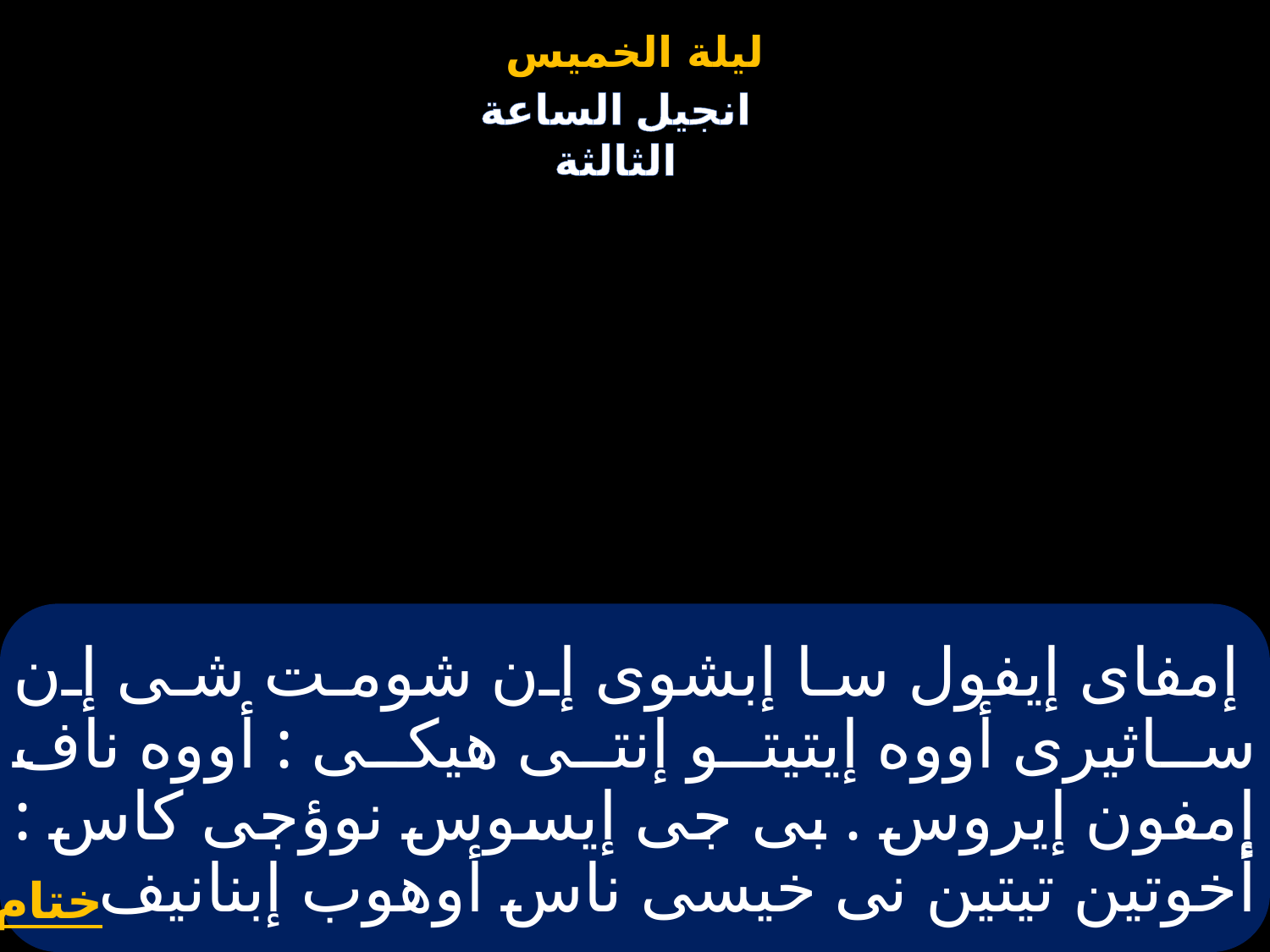

# إمفاى إيفول سا إبشوى إن شومت شى إن ساثيرى أووه إيتيتو إنتى هيكى : أووه ناف إمفون إيروس . بى جى إيسوس نوؤجى كاس : أخوتين تيتين نى خيسى ناس أوهوب إبنانيف